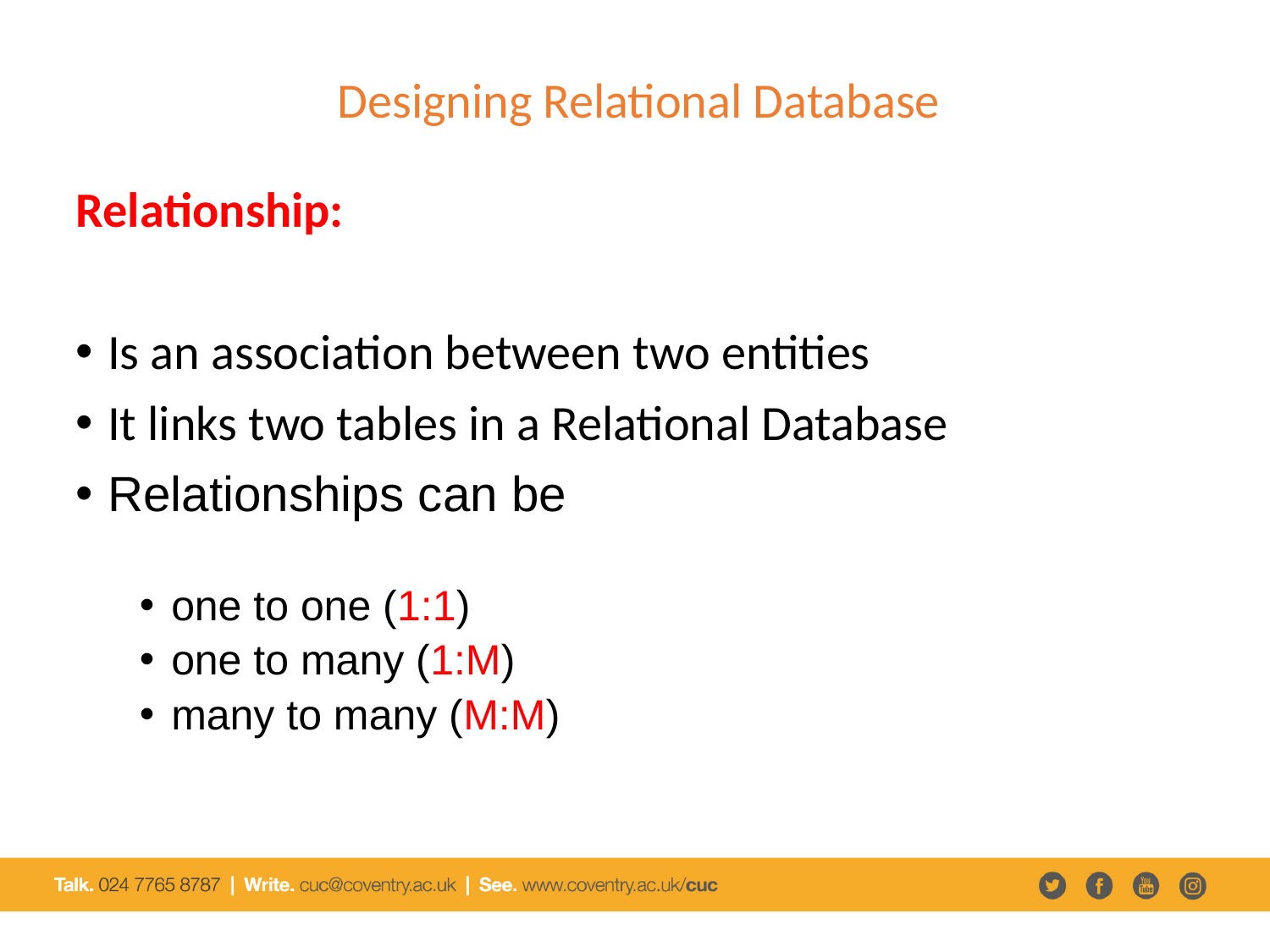

# Designing Relational Database
Relationship:

Is an association between two entities
It links two tables in a Relational Database
Relationships can be
one to one (1:1)
one to many (1:M)
many to many (M:M)